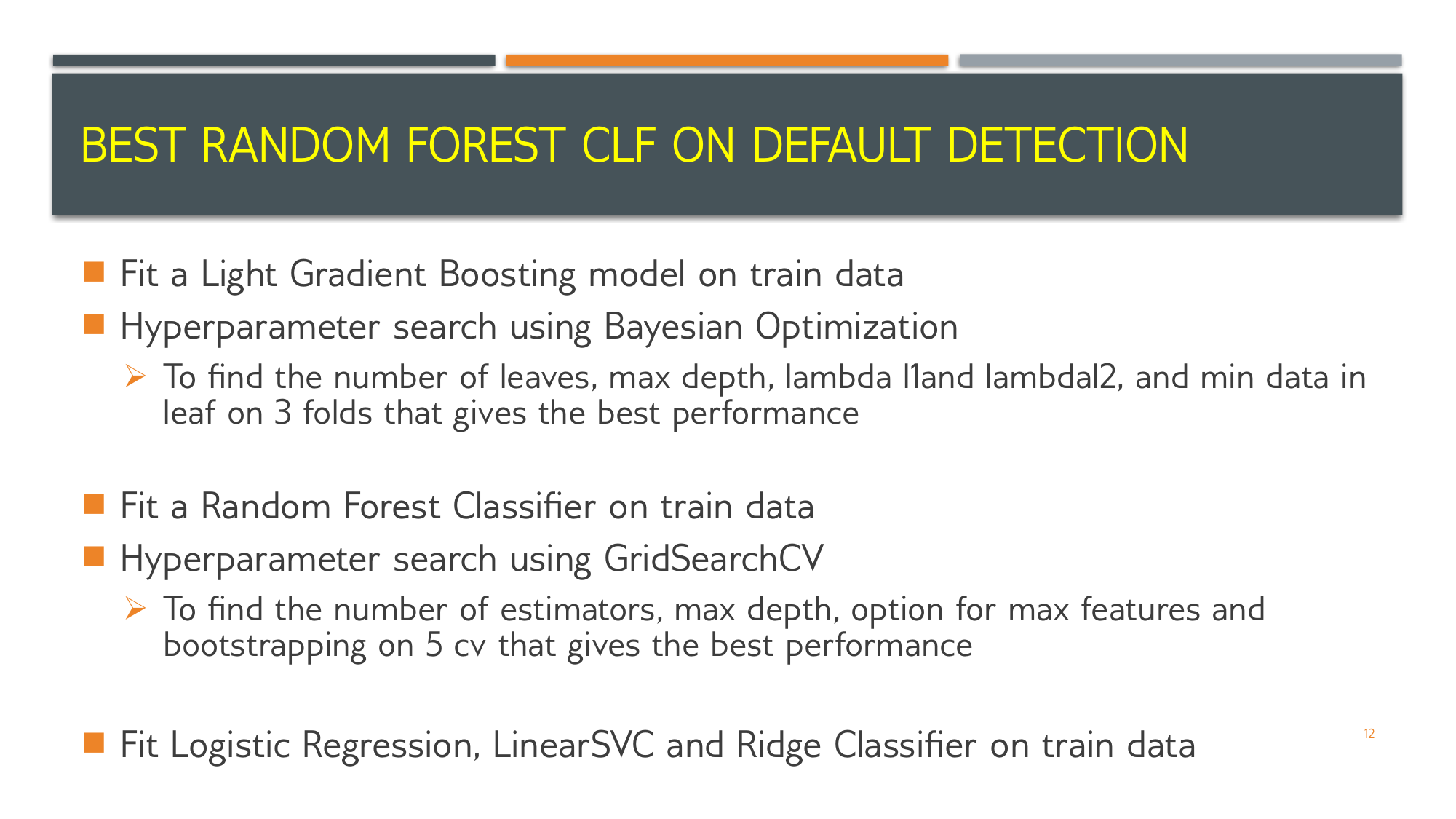

# Best Random Forest Clf on default detection
Fit a Light Gradient Boosting model on train data
Hyperparameter search using Bayesian Optimization
To find the number of leaves, max depth, lambda l1and lambdal2, and min data in leaf on 3 folds that gives the best performance

Fit a Random Forest Classifier on train data
Hyperparameter search using GridSearchCV
To find the number of estimators, max depth, option for max features and bootstrapping on 5 cv that gives the best performance

Fit Logistic Regression, LinearSVC and Ridge Classifier on train data

|  |
| --- |
|  |
12